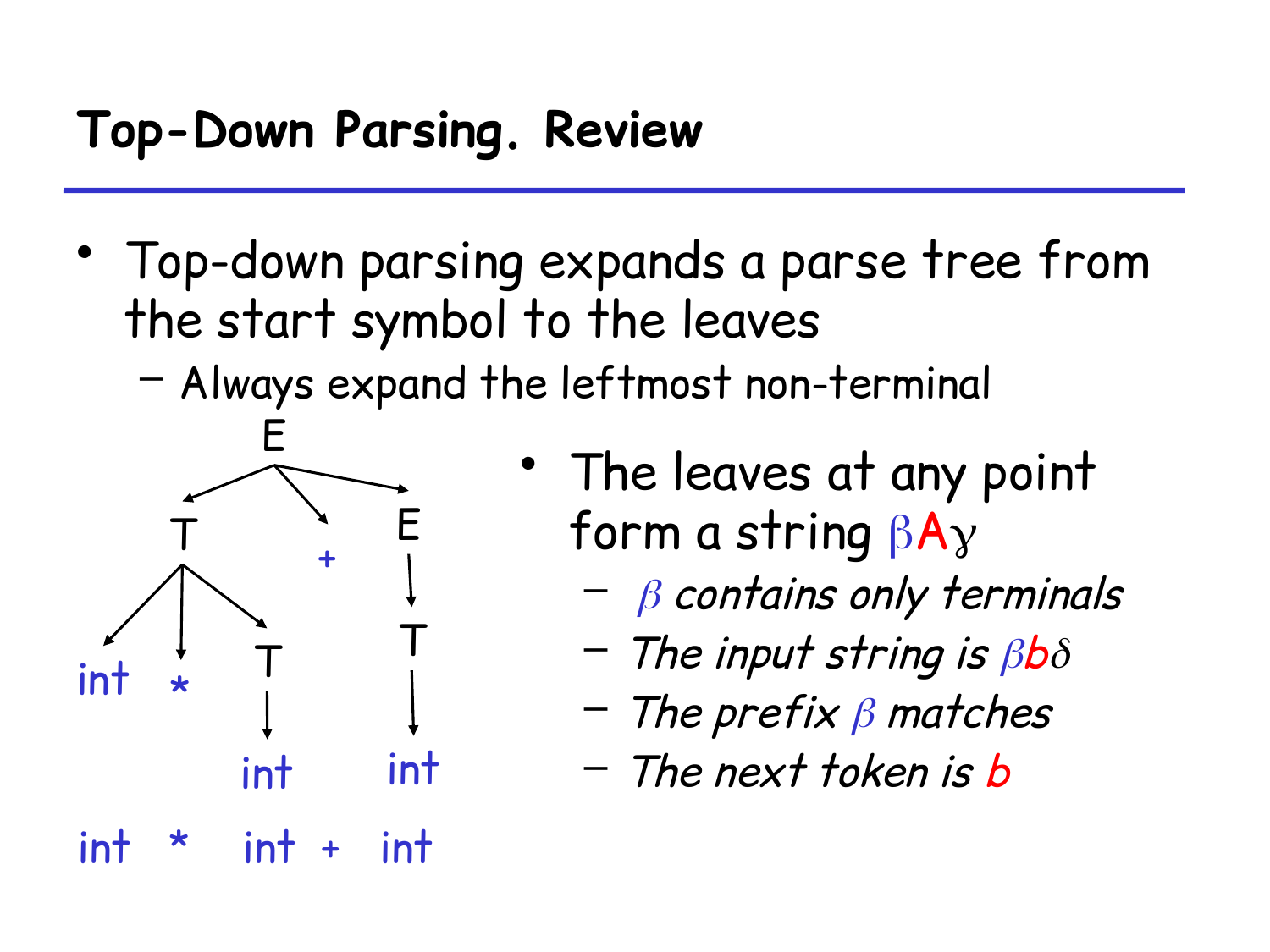

# Top-Down Parsing. Review
Top-down parsing expands a parse tree from the start symbol to the leaves
Always expand the leftmost non-terminal
E
The leaves at any point form a string βAγ
 β contains only terminals
The input string is βbδ
The prefix β matches
The next token is b
E
T
+
T
T
int
*
int
int
int   *    int  +   int
21